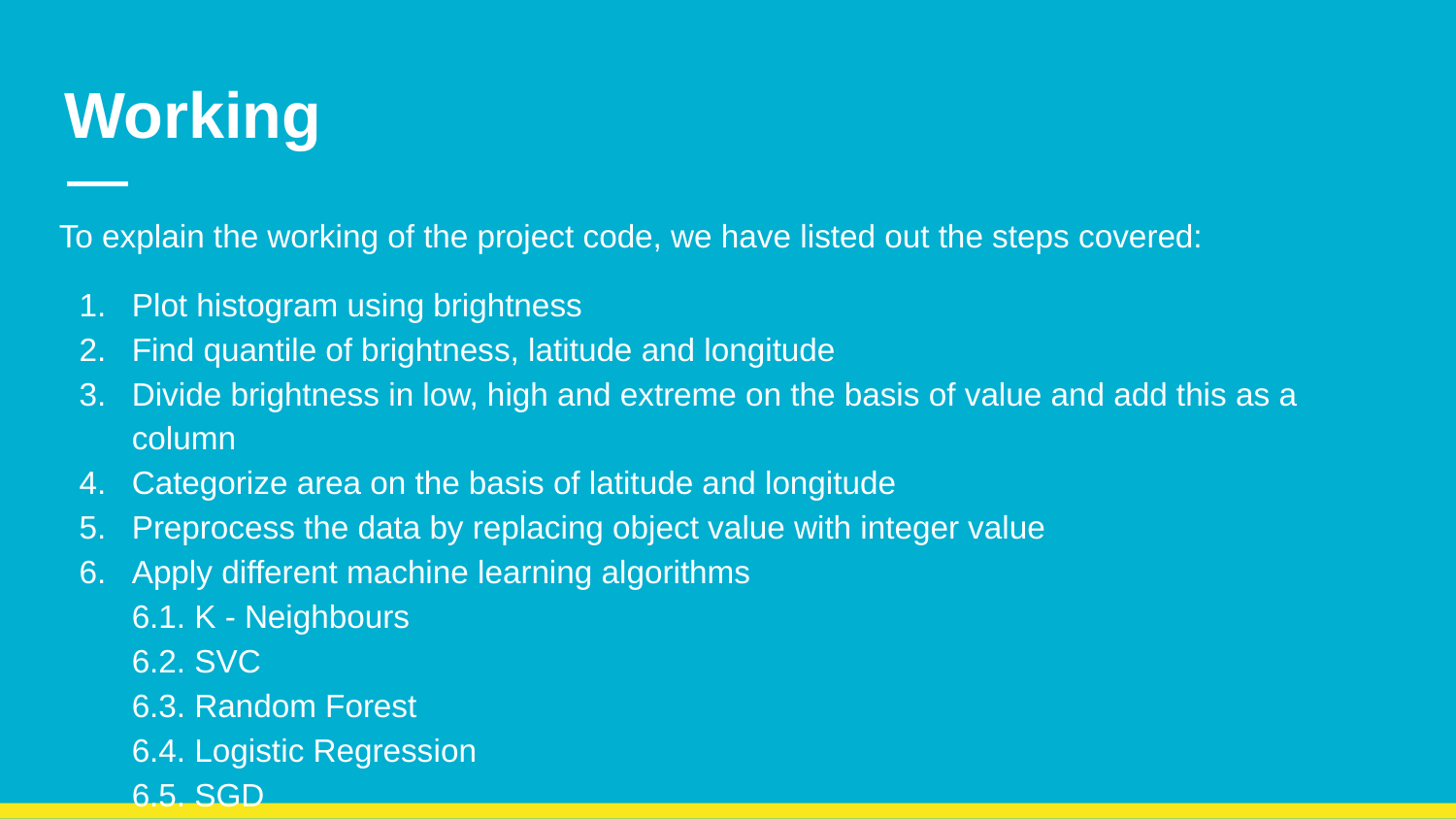

# Working
To explain the working of the project code, we have listed out the steps covered:
Plot histogram using brightness
Find quantile of brightness, latitude and longitude
Divide brightness in low, high and extreme on the basis of value and add this as a column
Categorize area on the basis of latitude and longitude
Preprocess the data by replacing object value with integer value
Apply different machine learning algorithms
6.1. K - Neighbours
6.2. SVC
6.3. Random Forest
6.4. Logistic Regression
6.5. SGD